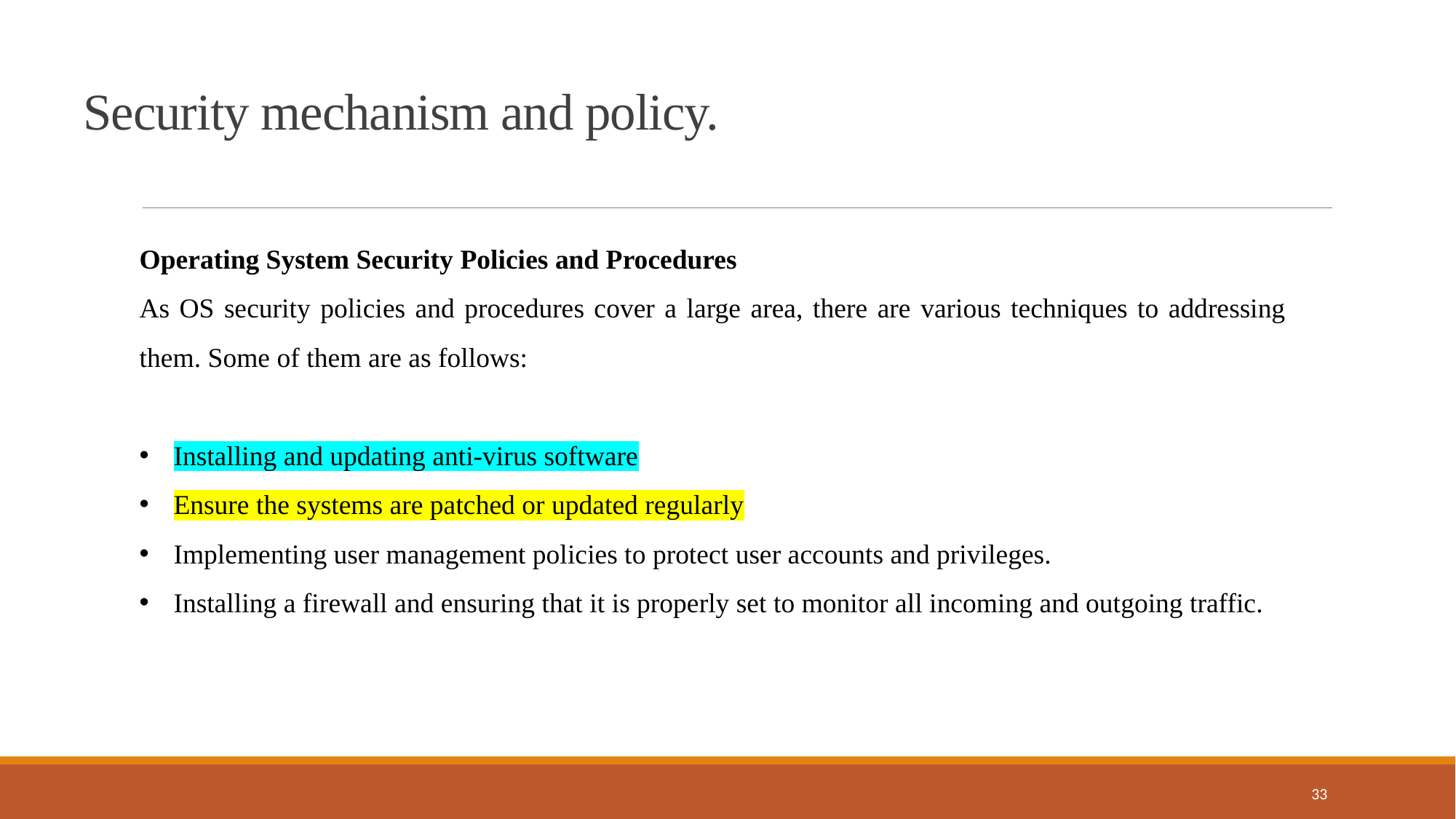

Security mechanism and policy.
Operating System Security Policies and Procedures
As OS security policies and procedures cover a large area, there are various techniques to addressing them. Some of them are as follows:

Installing and updating anti-virus software
Ensure the systems are patched or updated regularly
Implementing user management policies to protect user accounts and privileges.
Installing a firewall and ensuring that it is properly set to monitor all incoming and outgoing traffic.
33